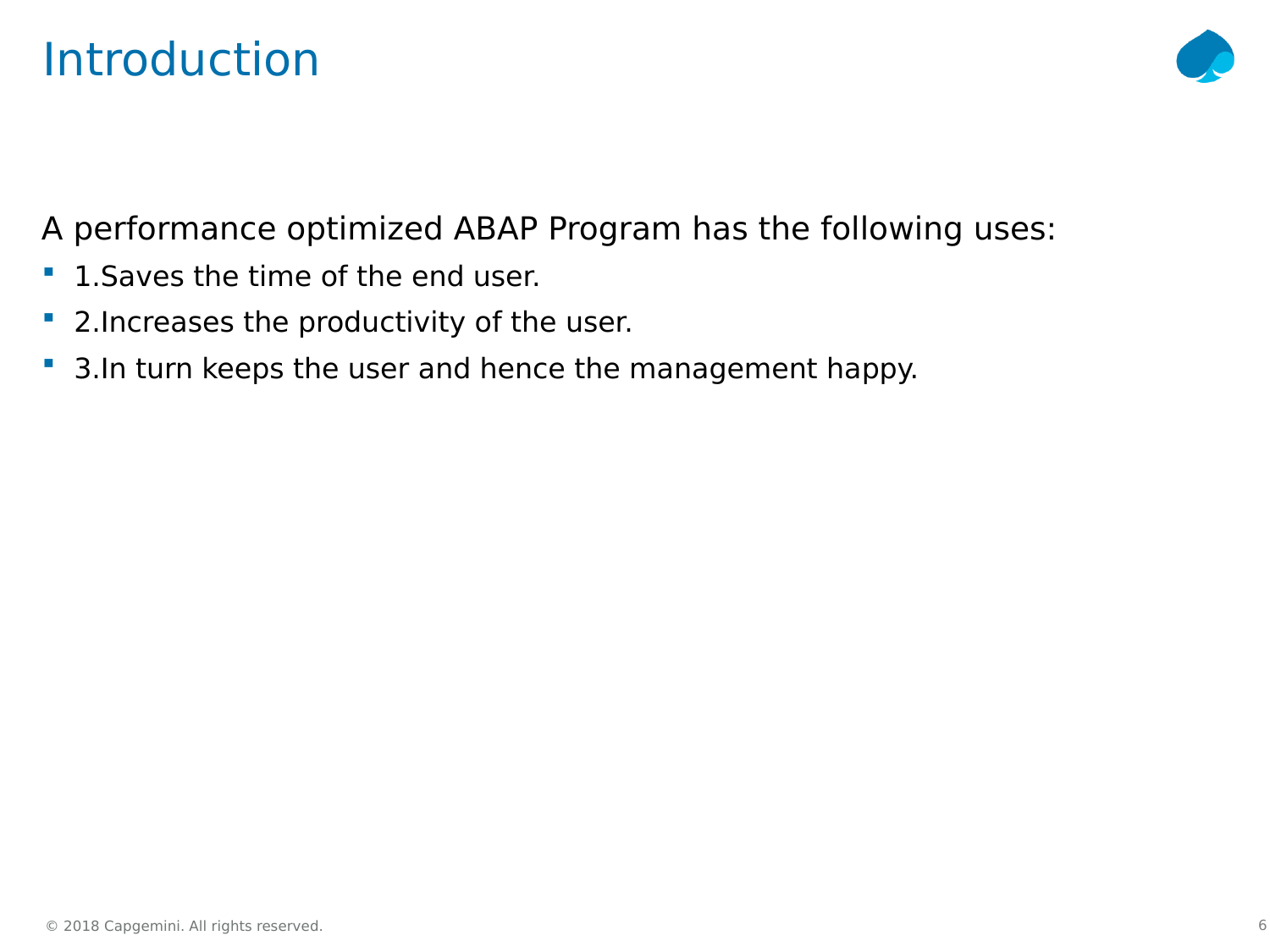

# Introduction
A performance optimized ABAP Program has the following uses:
1.Saves the time of the end user.
2.Increases the productivity of the user.
3.In turn keeps the user and hence the management happy.